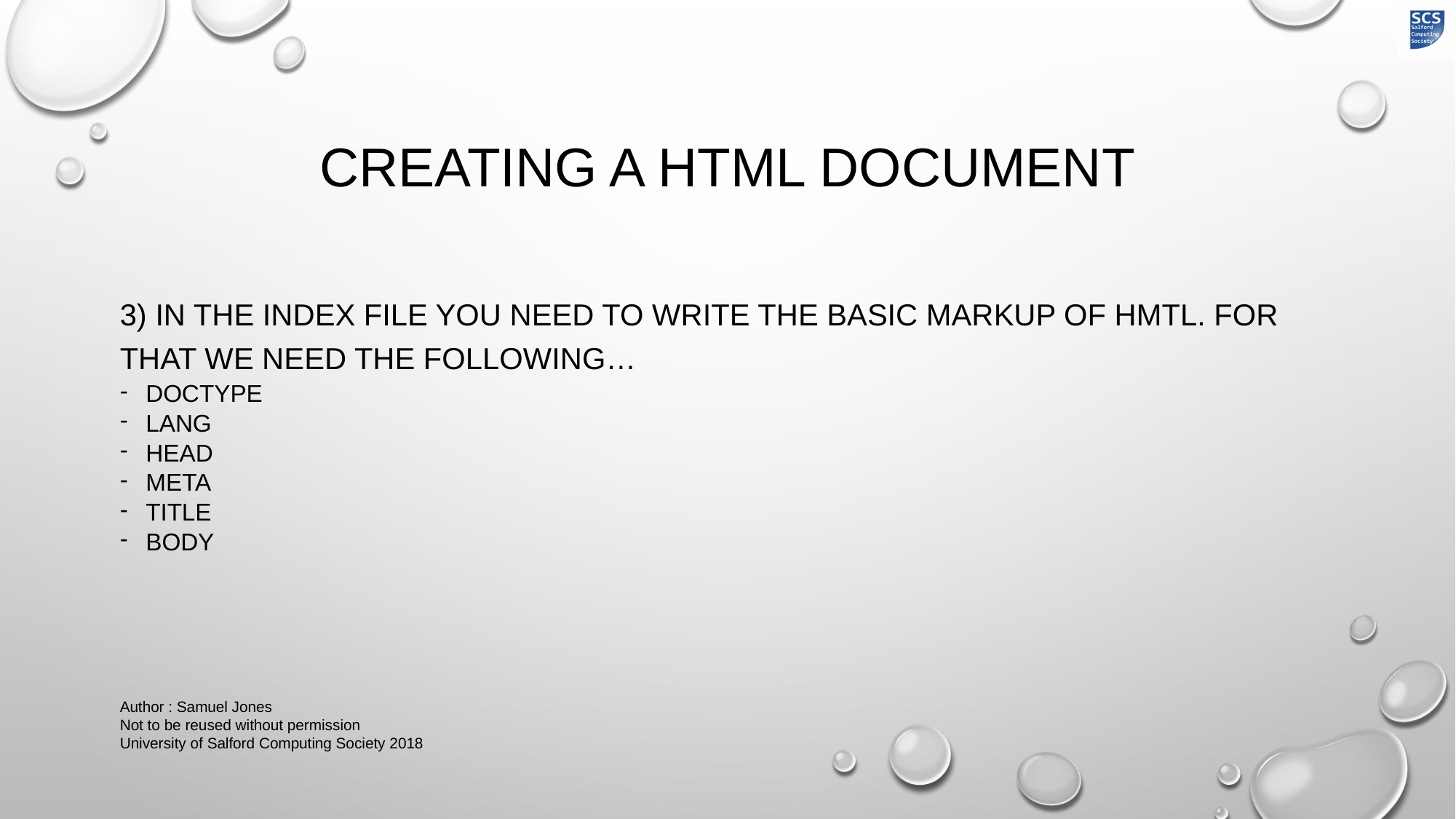

# Creating a HTML DOCUMENT
3) In the index file you need to write the basic markup of HMTL. For that we need the following…
DOCTYpe
lang
Head
Meta
Title
Body

Author : Samuel Jones
Not to be reused without permission
University of Salford Computing Society 2018